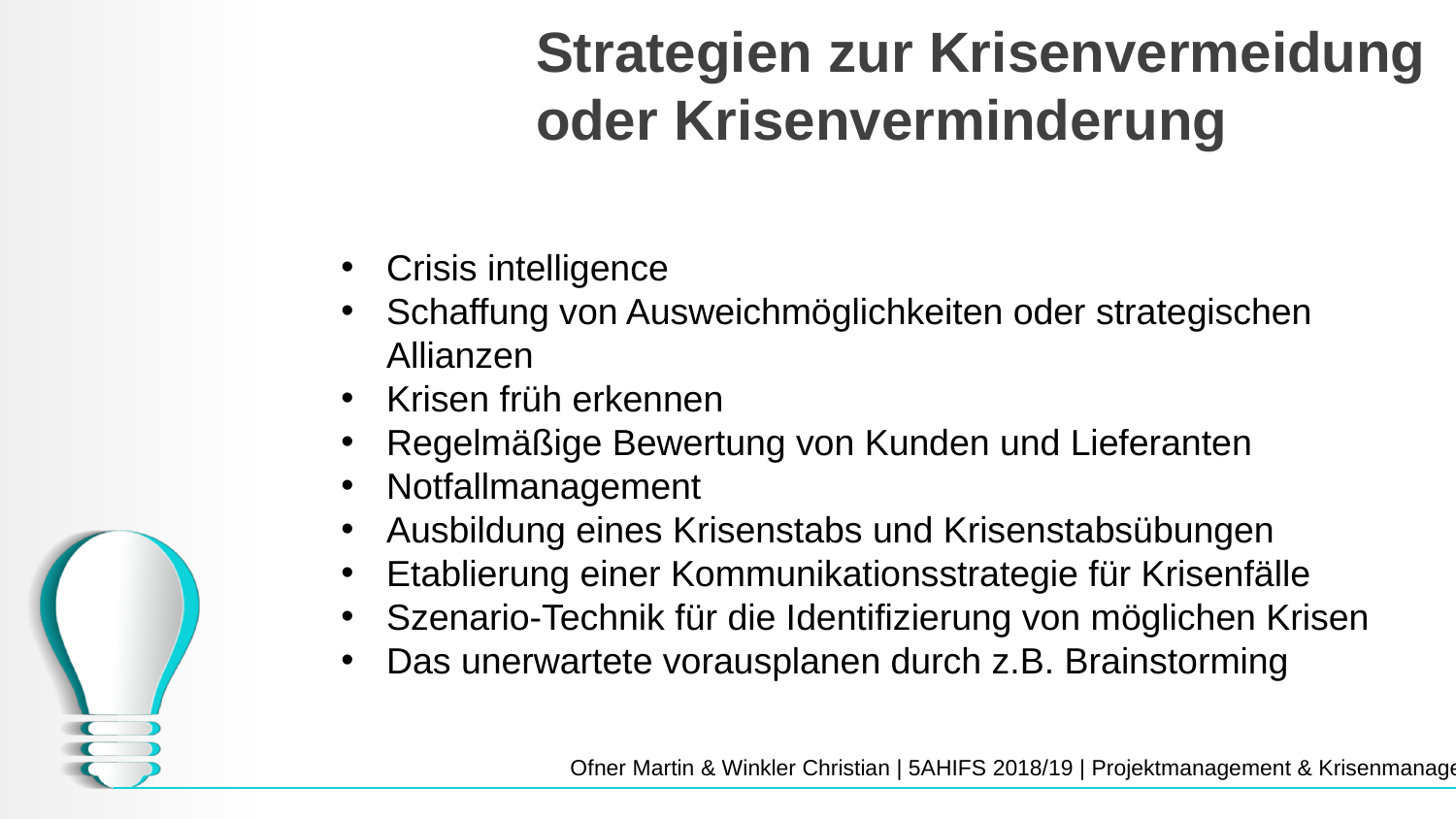

# Strategien zur Krisenvermeidung oder Krisenverminderung
Crisis intelligence
Schaffung von Ausweichmöglichkeiten oder strategischen         Allianzen
Krisen früh erkennen
Regelmäßige Bewertung von Kunden und Lieferanten
Notfallmanagement
Ausbildung eines Krisenstabs und Krisenstabsübungen
Etablierung einer Kommunikationsstrategie für Krisenfälle
Szenario-Technik für die Identifizierung von möglichen Krisen
Das unerwartete vorausplanen durch z.B. Brainstorming